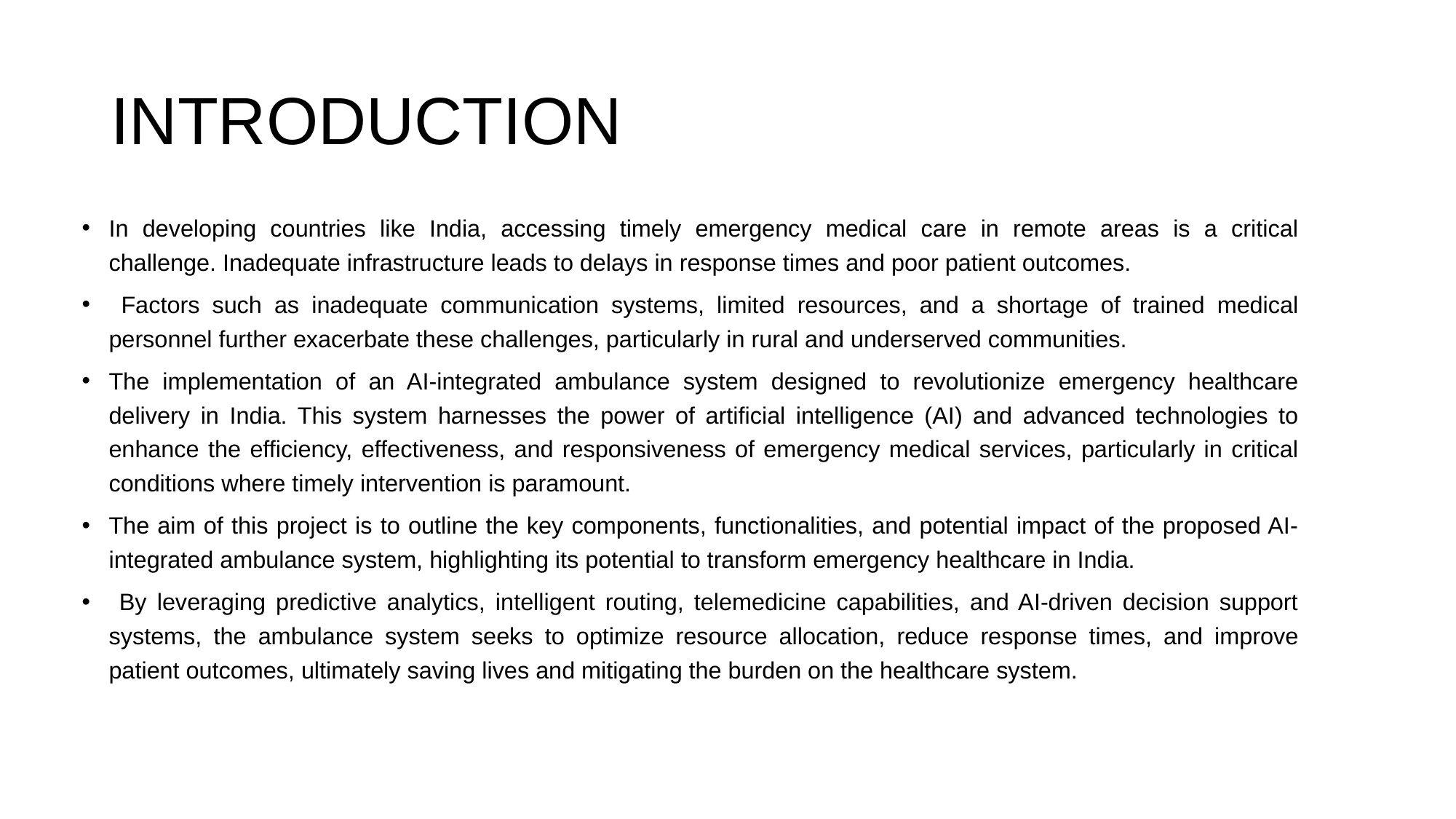

# INTRODUCTION
In developing countries like India, accessing timely emergency medical care in remote areas is a critical challenge. Inadequate infrastructure leads to delays in response times and poor patient outcomes.
 Factors such as inadequate communication systems, limited resources, and a shortage of trained medical personnel further exacerbate these challenges, particularly in rural and underserved communities.
The implementation of an AI-integrated ambulance system designed to revolutionize emergency healthcare delivery in India. This system harnesses the power of artificial intelligence (AI) and advanced technologies to enhance the efficiency, effectiveness, and responsiveness of emergency medical services, particularly in critical conditions where timely intervention is paramount.
The aim of this project is to outline the key components, functionalities, and potential impact of the proposed AI-integrated ambulance system, highlighting its potential to transform emergency healthcare in India.
 By leveraging predictive analytics, intelligent routing, telemedicine capabilities, and AI-driven decision support systems, the ambulance system seeks to optimize resource allocation, reduce response times, and improve patient outcomes, ultimately saving lives and mitigating the burden on the healthcare system.